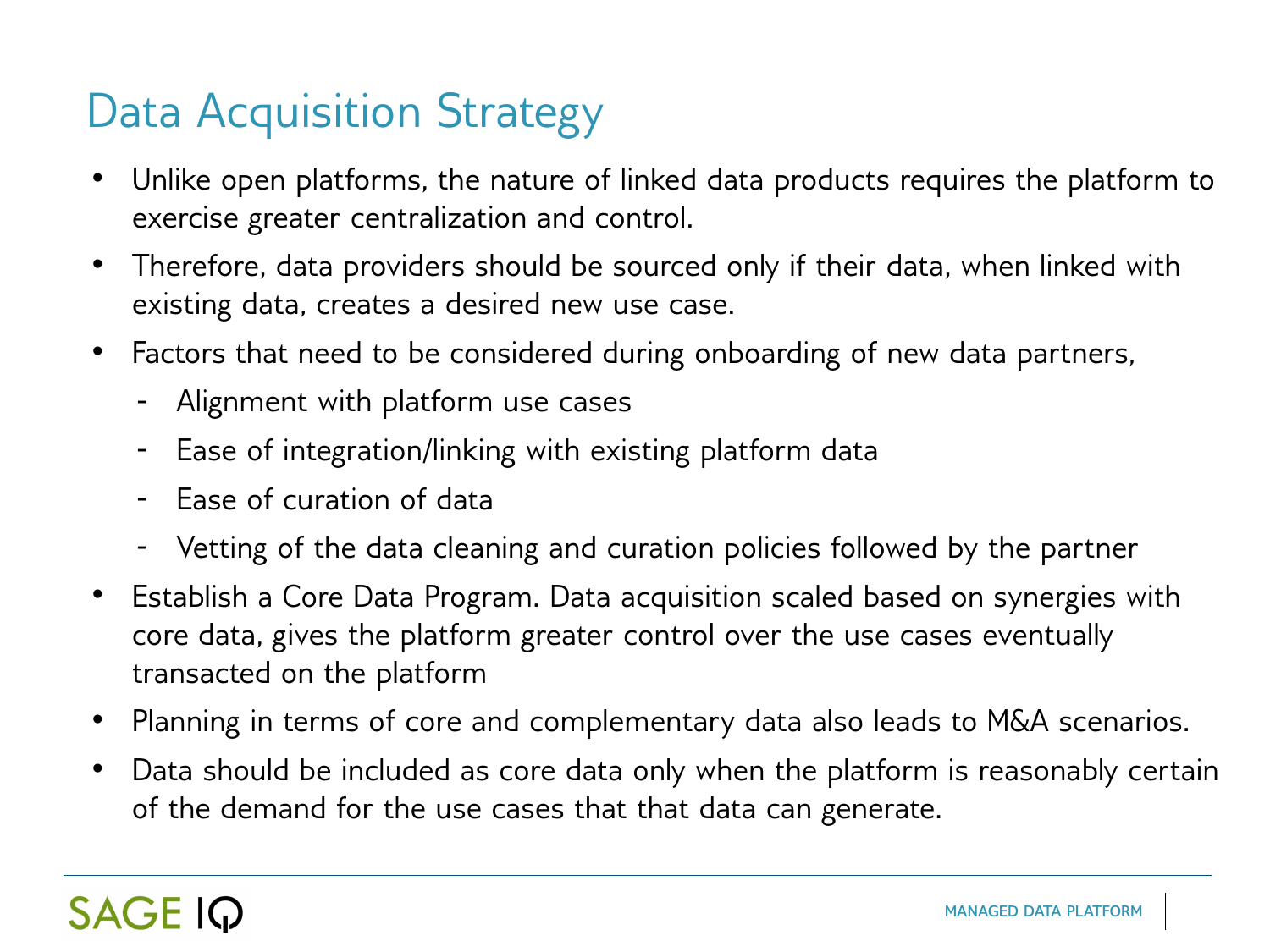

Data Acquisition Strategy
Unlike open platforms, the nature of linked data products requires the platform to exercise greater centralization and control.
Therefore, data providers should be sourced only if their data, when linked with existing data, creates a desired new use case.
Factors that need to be considered during onboarding of new data partners,
Alignment with platform use cases
Ease of integration/linking with existing platform data
Ease of curation of data
Vetting of the data cleaning and curation policies followed by the partner
Establish a Core Data Program. Data acquisition scaled based on synergies with core data, gives the platform greater control over the use cases eventually transacted on the platform
Planning in terms of core and complementary data also leads to M&A scenarios.
Data should be included as core data only when the platform is reasonably certain of the demand for the use cases that that data can generate.
13